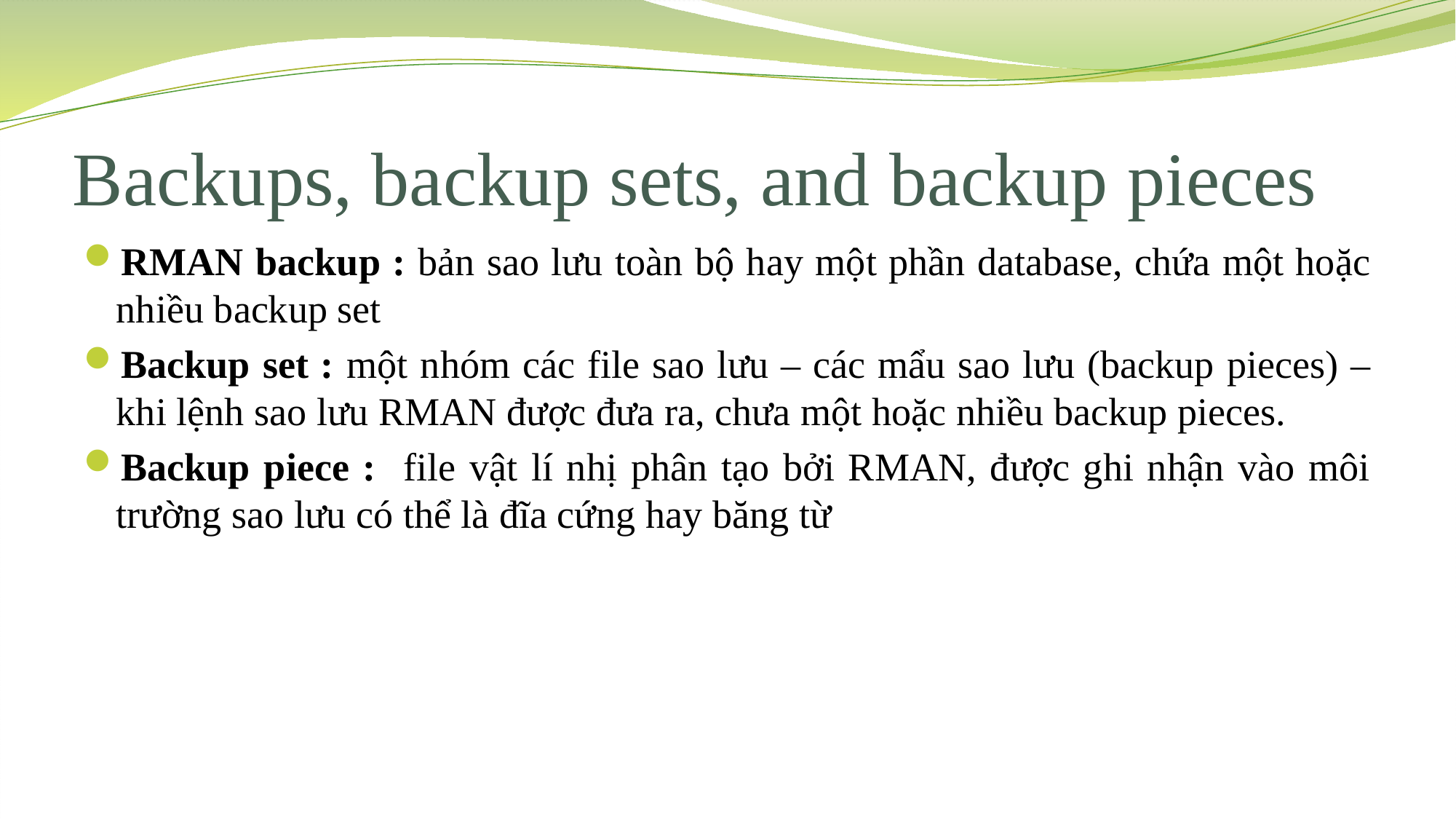

# Backups, backup sets, and backup pieces
RMAN backup : bản sao lưu toàn bộ hay một phần database, chứa một hoặc nhiều backup set
Backup set : một nhóm các file sao lưu – các mẩu sao lưu (backup pieces) – khi lệnh sao lưu RMAN được đưa ra, chưa một hoặc nhiều backup pieces.
Backup piece :  file vật lí nhị phân tạo bởi RMAN, được ghi nhận vào môi trường sao lưu có thể là đĩa cứng hay băng từ